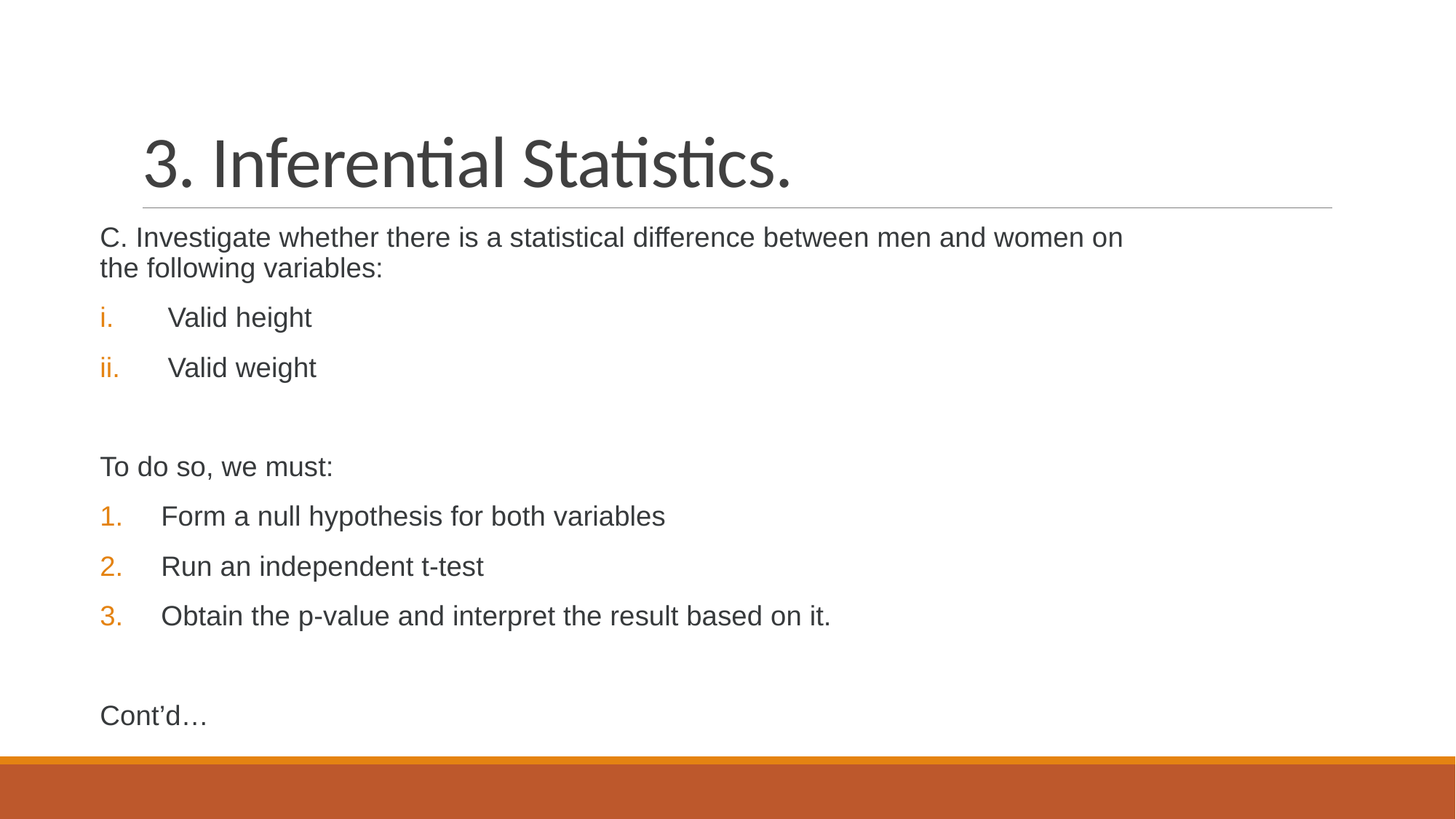

# 3. Inferential Statistics.
C. Investigate whether there is a statistical difference between men and women on the following variables:
Valid height
Valid weight

To do so, we must:
Form a null hypothesis for both variables
Run an independent t-test
Obtain the p-value and interpret the result based on it.

Cont’d…